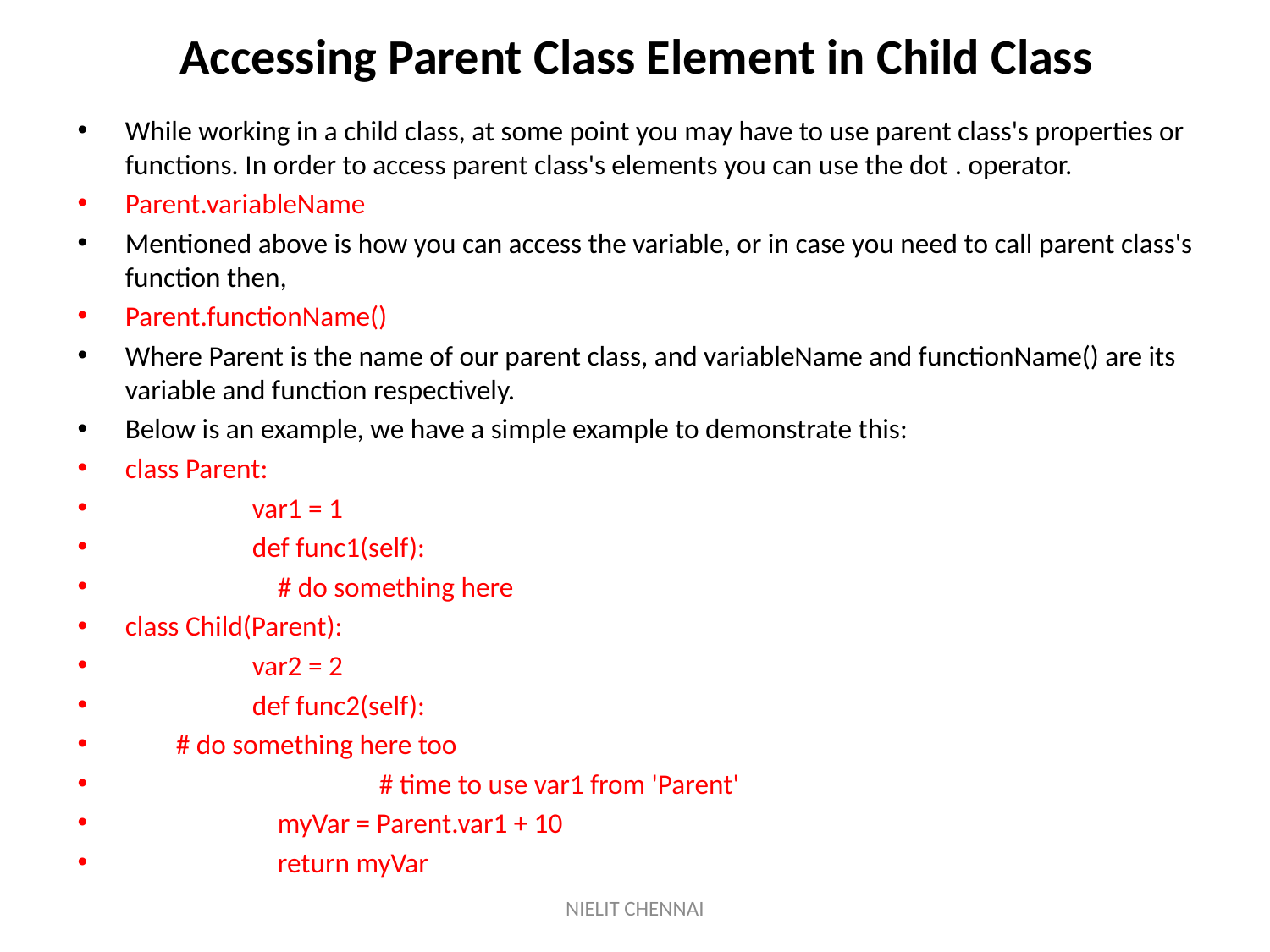

# Accessing Parent Class Element in Child Class
While working in a child class, at some point you may have to use parent class's properties or functions. In order to access parent class's elements you can use the dot . operator.
Parent.variableName
Mentioned above is how you can access the variable, or in case you need to call parent class's function then,
Parent.functionName()
Where Parent is the name of our parent class, and variableName and functionName() are its variable and function respectively.
Below is an example, we have a simple example to demonstrate this:
class Parent:
  	var1 = 1
  	def func1(self):
  	    # do something here
class Child(Parent):
  	var2 = 2
  	def func2(self):
        # do something here too
  		# time to use var1 from 'Parent'
  	    myVar = Parent.var1 + 10
  	    return myVar

NIELIT CHENNAI